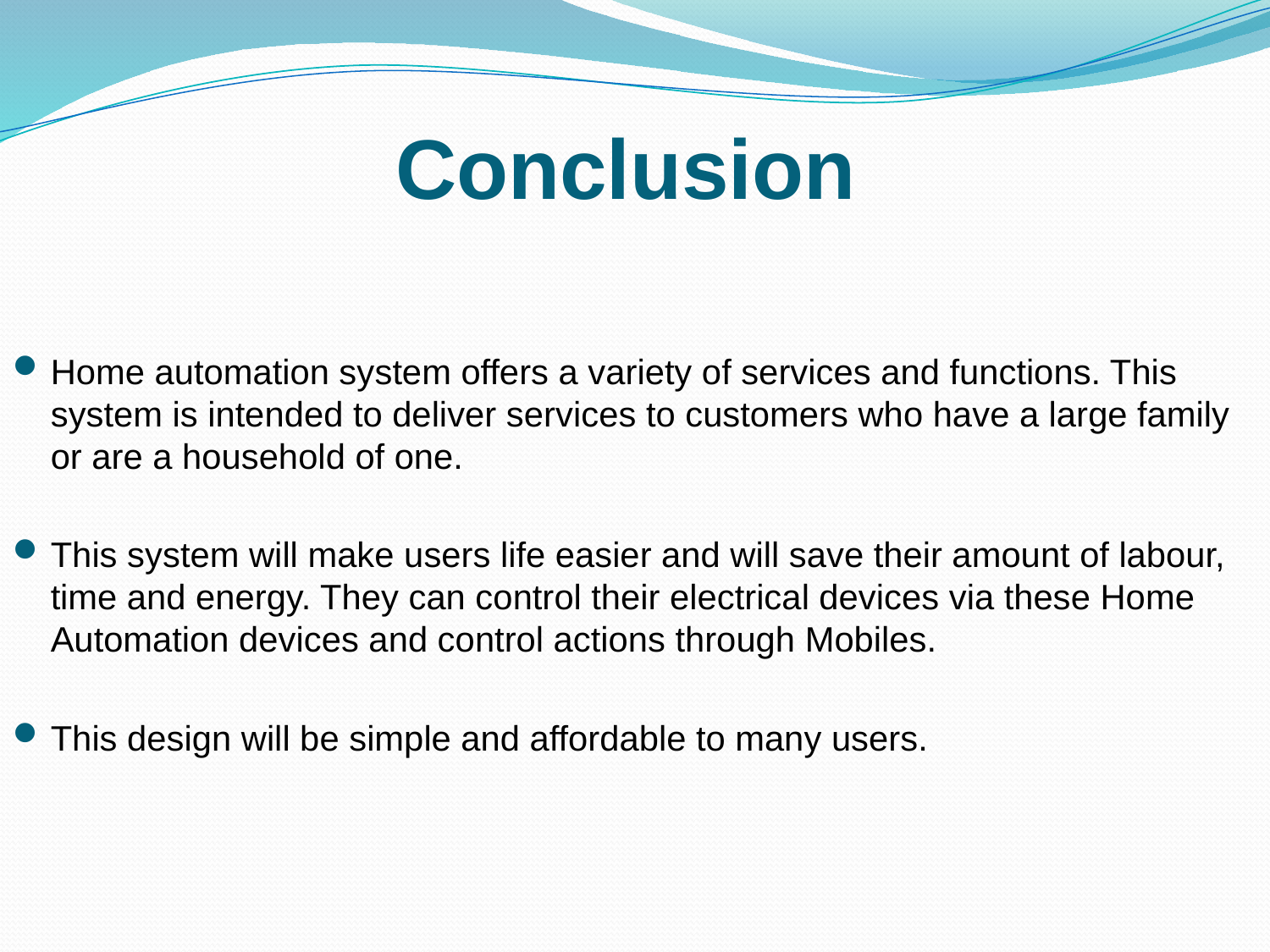

# Conclusion
Home automation system offers a variety of services and functions. This system is intended to deliver services to customers who have a large family or are a household of one.

This system will make users life easier and will save their amount of labour, time and energy. They can control their electrical devices via these Home Automation devices and control actions through Mobiles.

This design will be simple and affordable to many users.